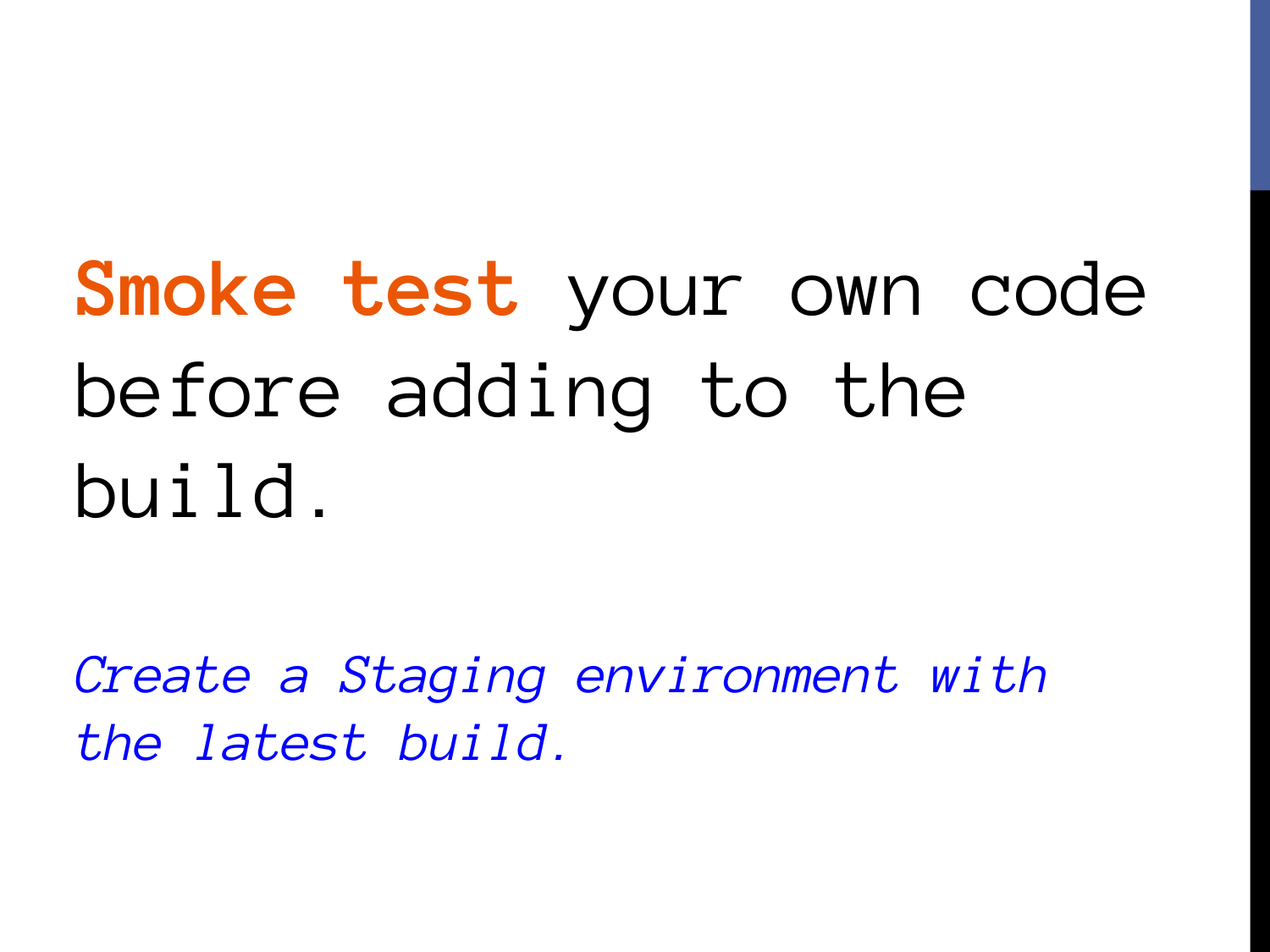

# Smoke test your own code before adding to the build. Create a Staging environment with the latest build.